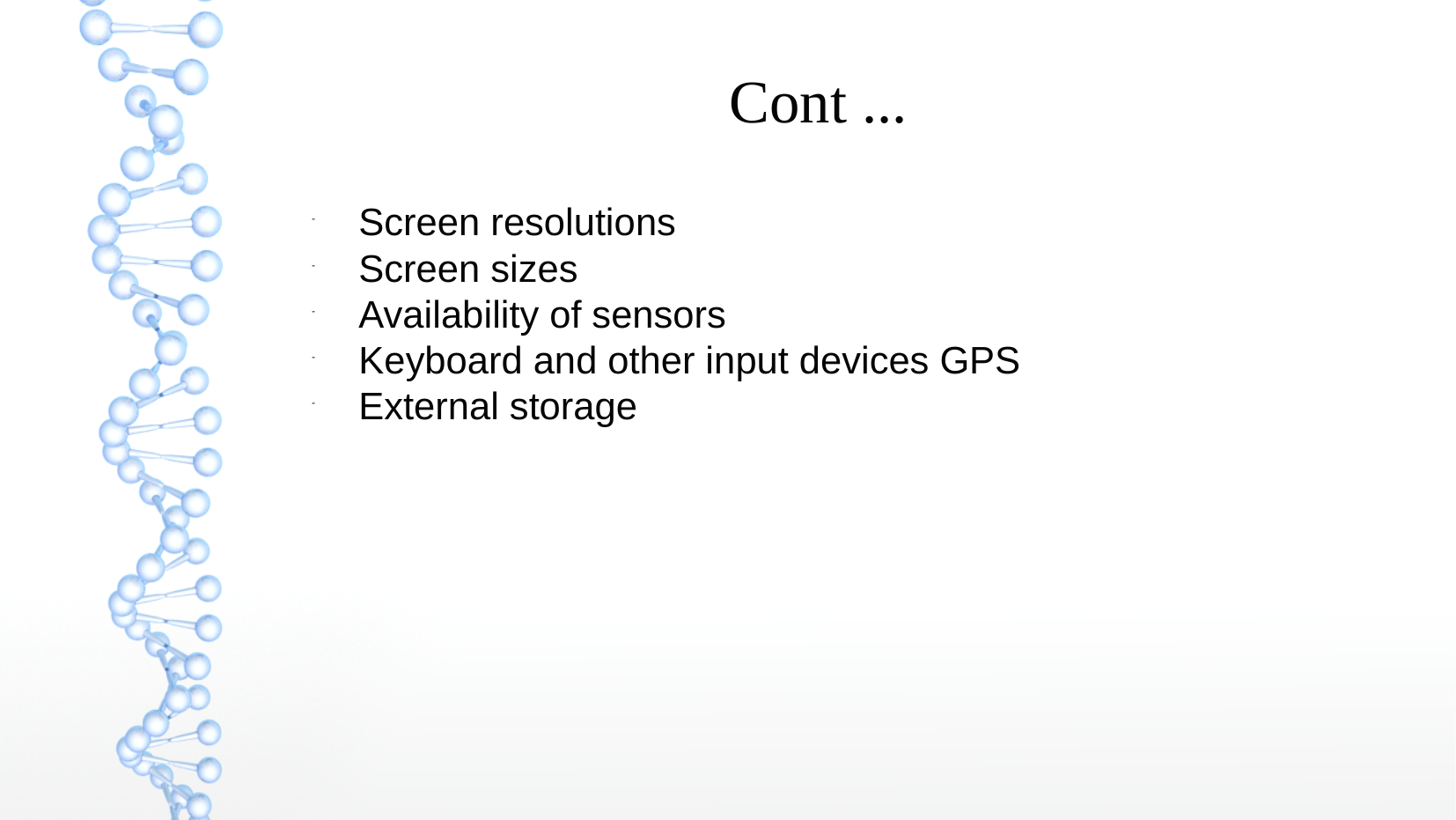

Cont ...
Screen	resolutions
Screen	sizes
Availability of sensors
Keyboard and other input devices GPS
External storage